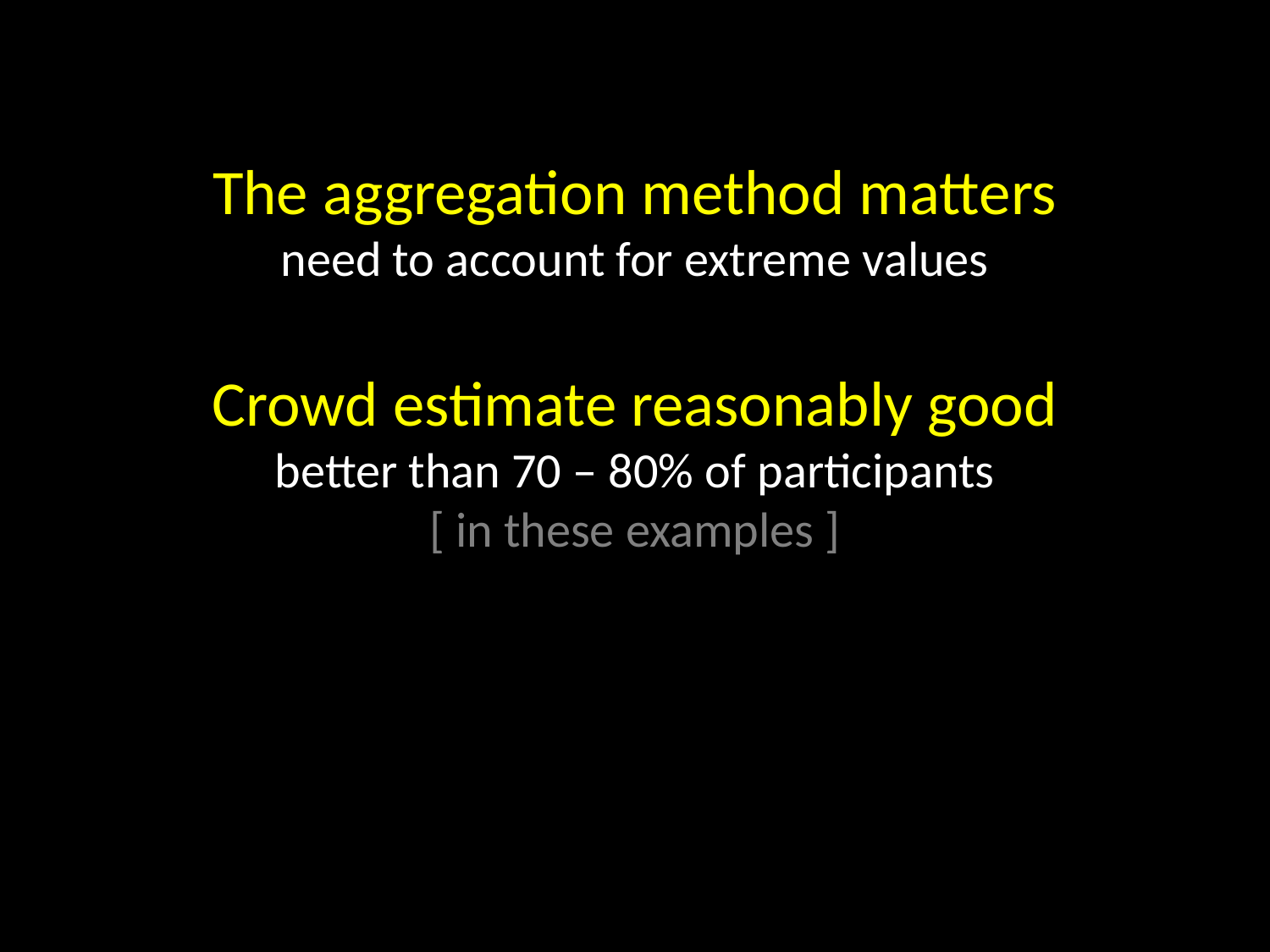

The aggregation method matters
need to account for extreme values

Crowd estimate reasonably good
better than 70 – 80% of participants
[ in these examples ]